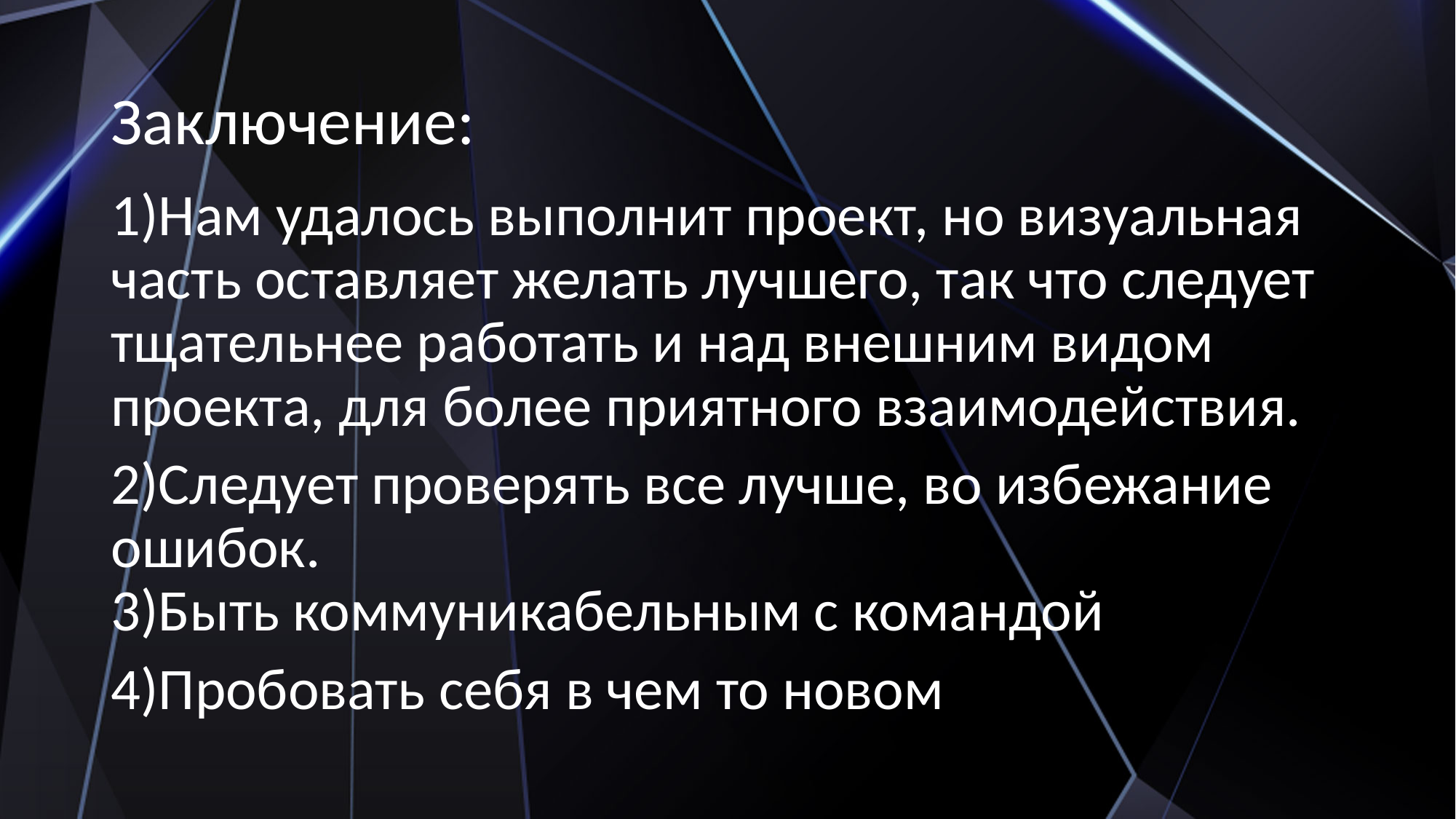

# Заключение:
1)Нам удалось выполнит проект, но визуальная часть оставляет желать лучшего, так что следует тщательнее работать и над внешним видом проекта, для более приятного взаимодействия.
2)Следует проверять все лучше, во избежание ошибок.
3)Быть коммуникабельным с командой
4)Пробовать себя в чем то новом